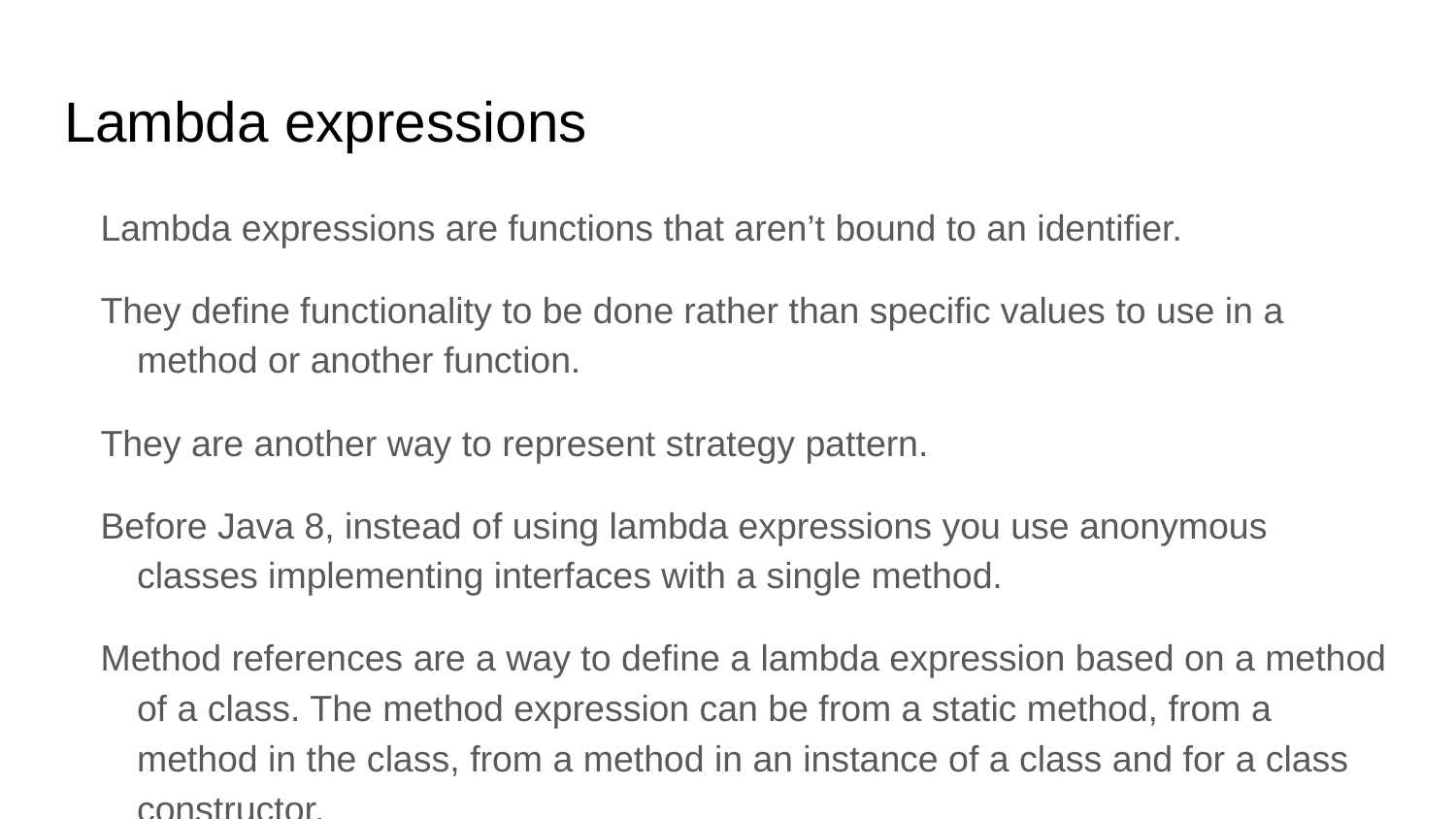

# Lambda expressions
Lambda expressions are functions that aren’t bound to an identifier.
They define functionality to be done rather than specific values to use in a method or another function.
They are another way to represent strategy pattern.
Before Java 8, instead of using lambda expressions you use anonymous classes implementing interfaces with a single method.
Method references are a way to define a lambda expression based on a method of a class. The method expression can be from a static method, from a method in the class, from a method in an instance of a class and for a class constructor.
See: LambdaExpressions, LambdaMethodReferences